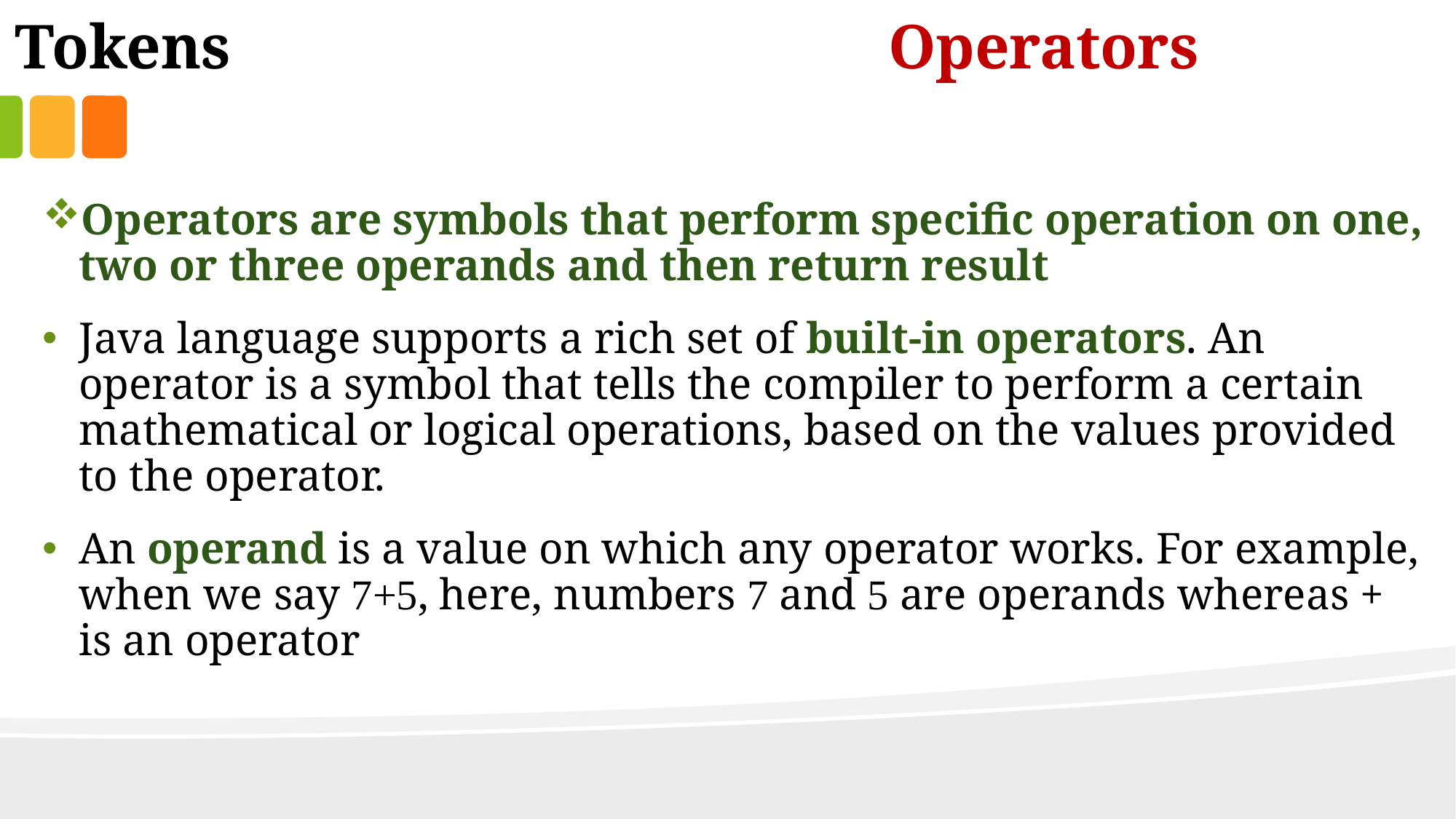

Tokens							Operators
Operators are symbols that perform specific operation on one, two or three operands and then return result
Java language supports a rich set of built-in operators. An operator is a symbol that tells the compiler to perform a certain mathematical or logical operations, based on the values provided to the operator.
An operand is a value on which any operator works. For example, when we say 7+5, here, numbers 7 and 5 are operands whereas + is an operator